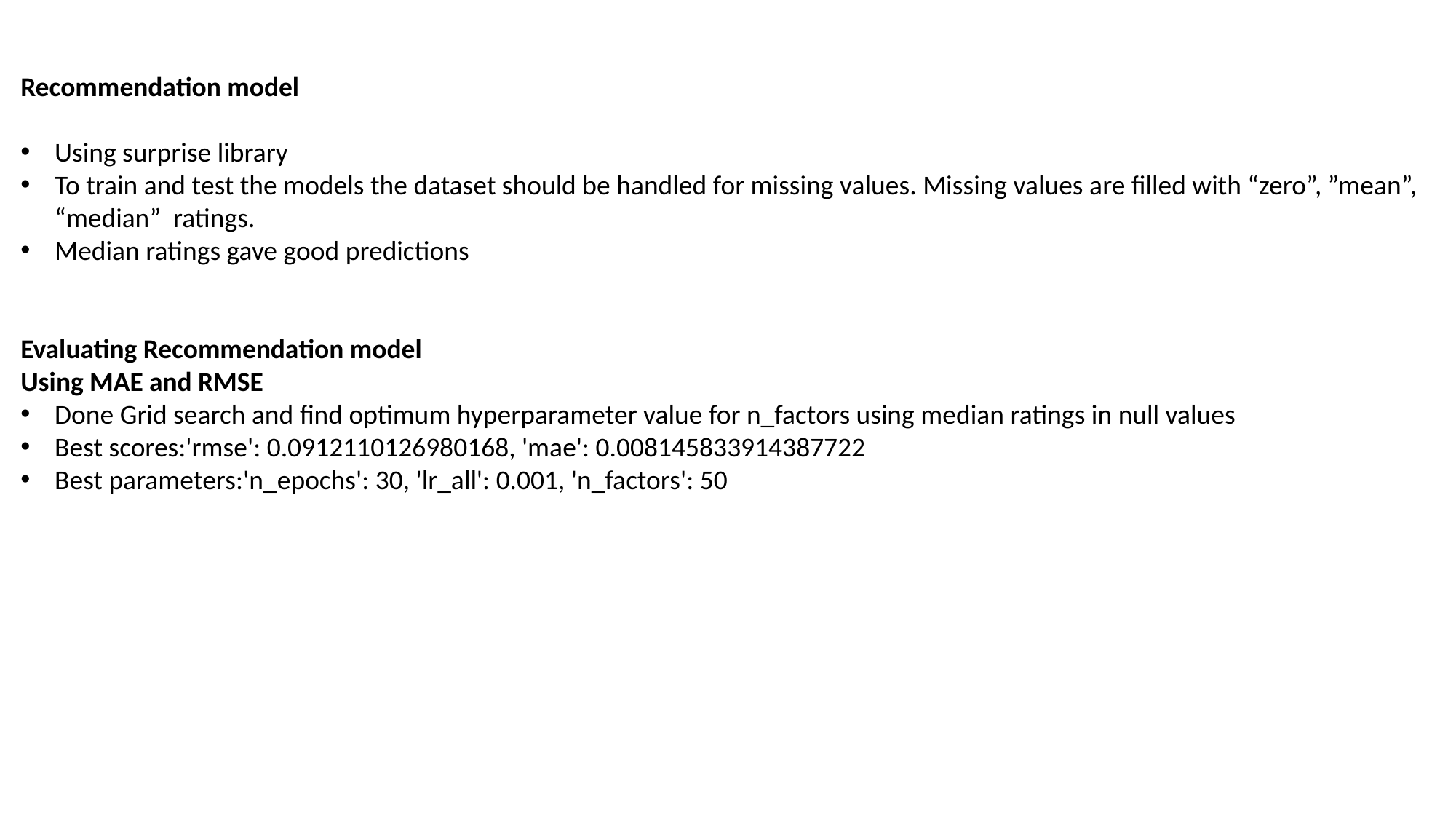

Recommendation model

Using surprise library
To train and test the models the dataset should be handled for missing values. Missing values are filled with “zero”, ”mean”, “median”  ratings.
Median ratings gave good predictions

Evaluating Recommendation model
Using MAE and RMSE
Done Grid search and find optimum hyperparameter value for n_factors using median ratings in null values
Best scores:'rmse': 0.0912110126980168, 'mae': 0.008145833914387722
Best parameters:'n_epochs': 30, 'lr_all': 0.001, 'n_factors': 50